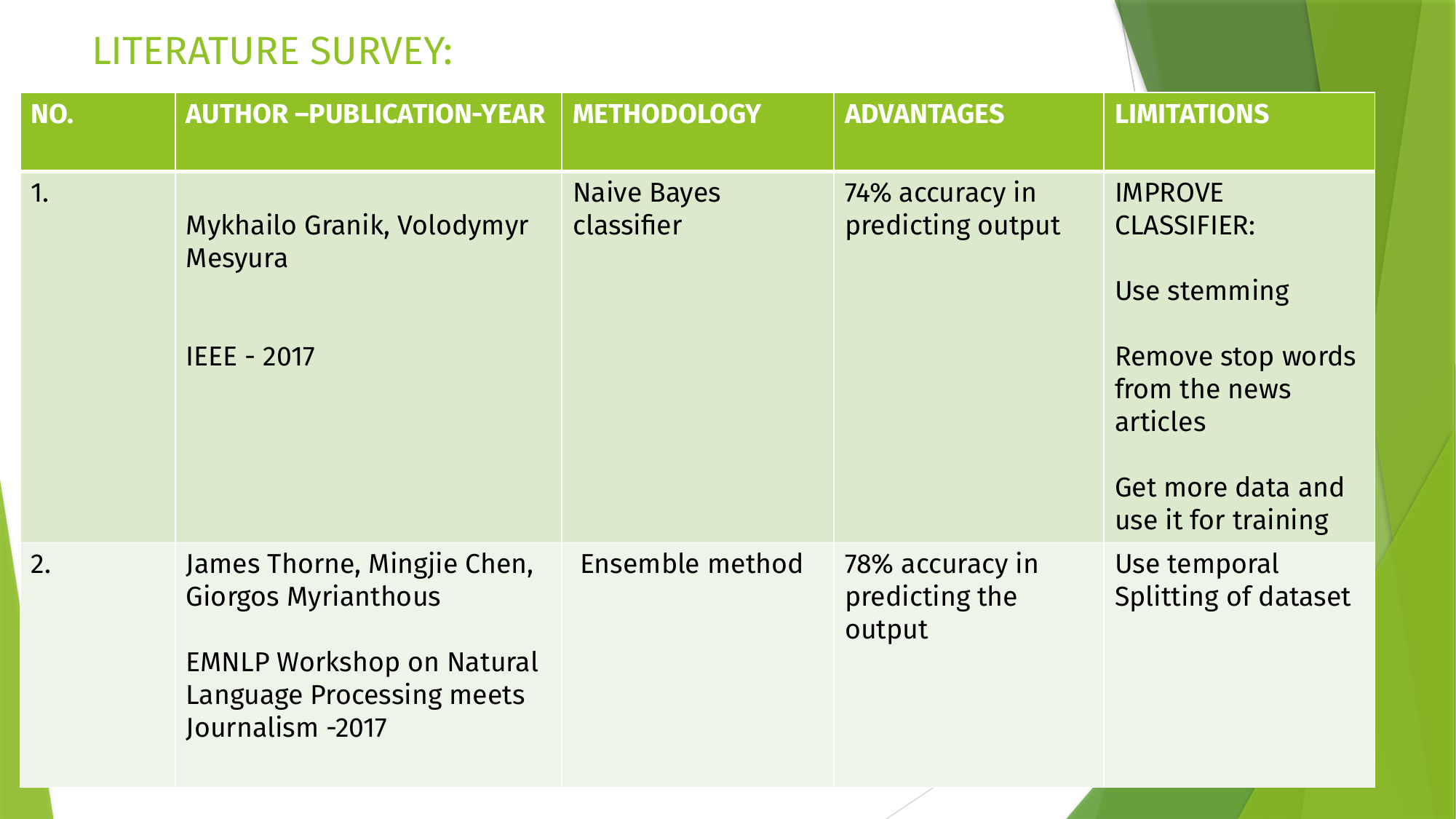

# LITERATURE SURVEY:
| NO. | AUTHOR –PUBLICATION-YEAR | METHODOLOGY | ADVANTAGES | LIMITATIONS |
| --- | --- | --- | --- | --- |
| 1. | Mykhailo Granik, Volodymyr Mesyura IEEE - 2017 | Naive Bayes classifier | 74% accuracy in predicting output | IMPROVE CLASSIFIER: Use stemming Remove stop words from the news articles Get more data and use it for training |
| 2. | James Thorne, Mingjie Chen, Giorgos Myrianthous EMNLP Workshop on Natural Language Processing meets Journalism -2017 | Ensemble method | 78% accuracy in predicting the output | Use temporal Splitting of dataset |